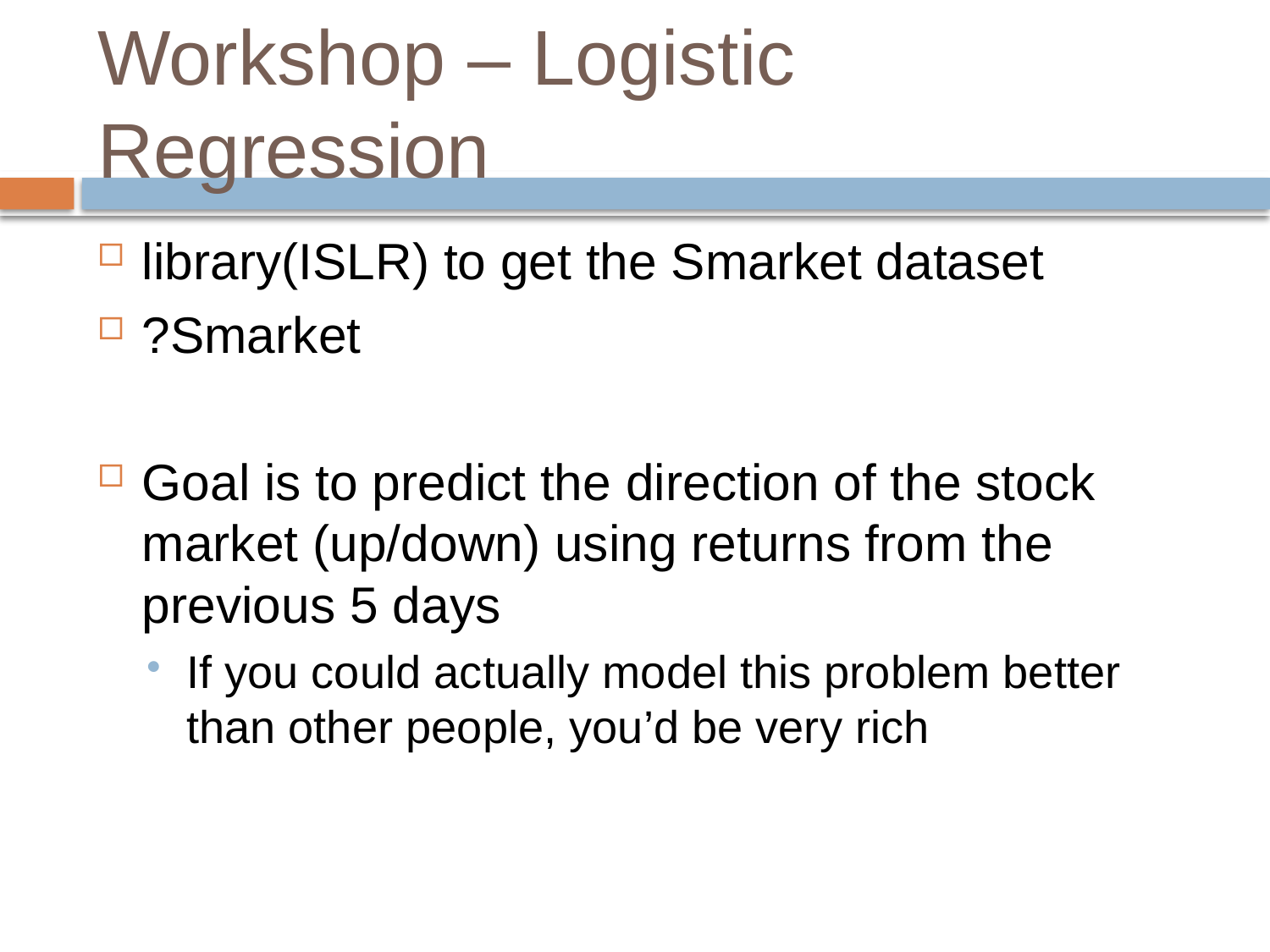

# Workshop – Logistic Regression
library(ISLR) to get the Smarket dataset
?Smarket

Goal is to predict the direction of the stock market (up/down) using returns from the previous 5 days
If you could actually model this problem better than other people, you’d be very rich